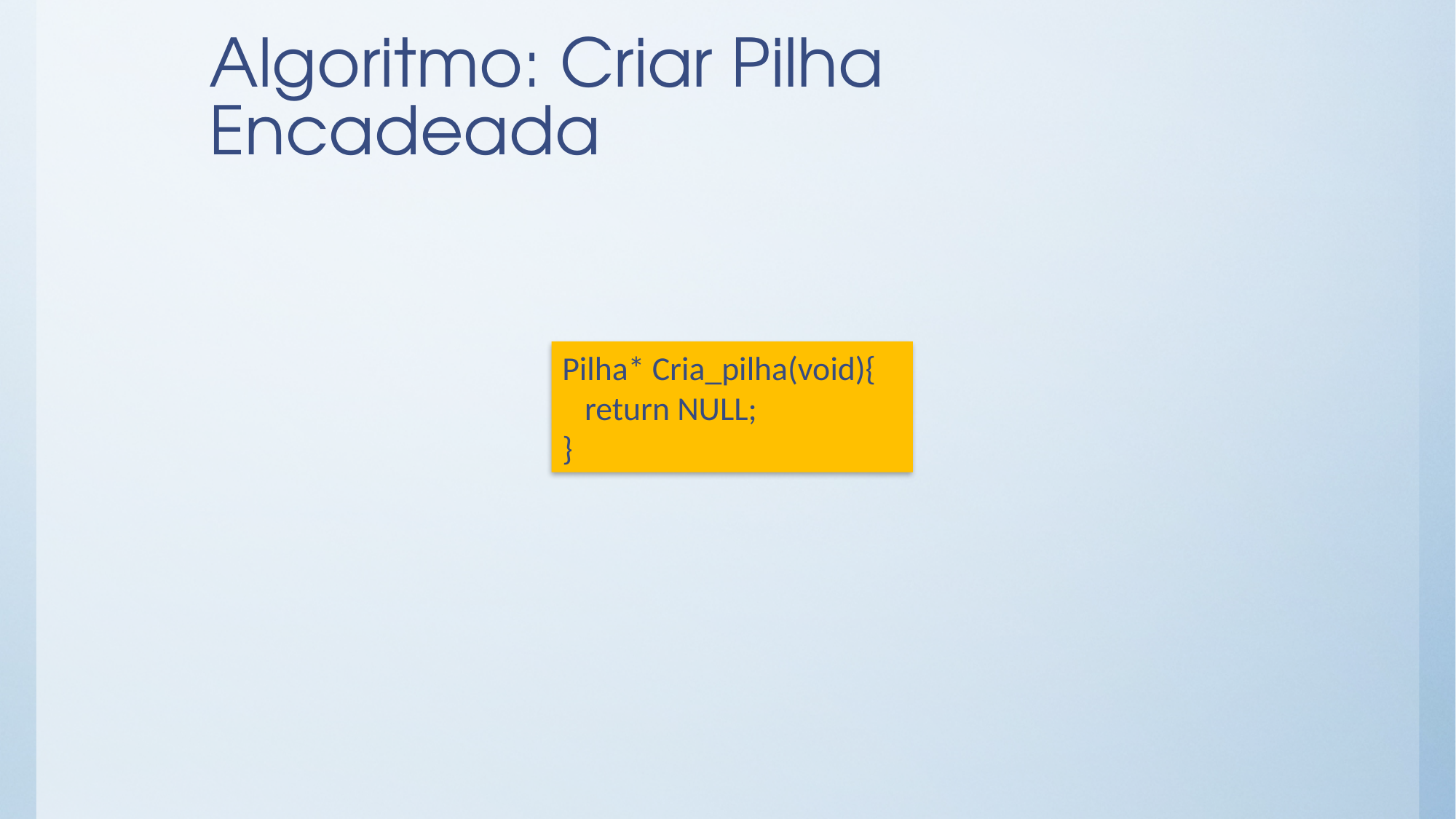

# Algoritmo: Criar Pilha Encadeada
Pilha* Cria_pilha(void){
   return NULL;
}